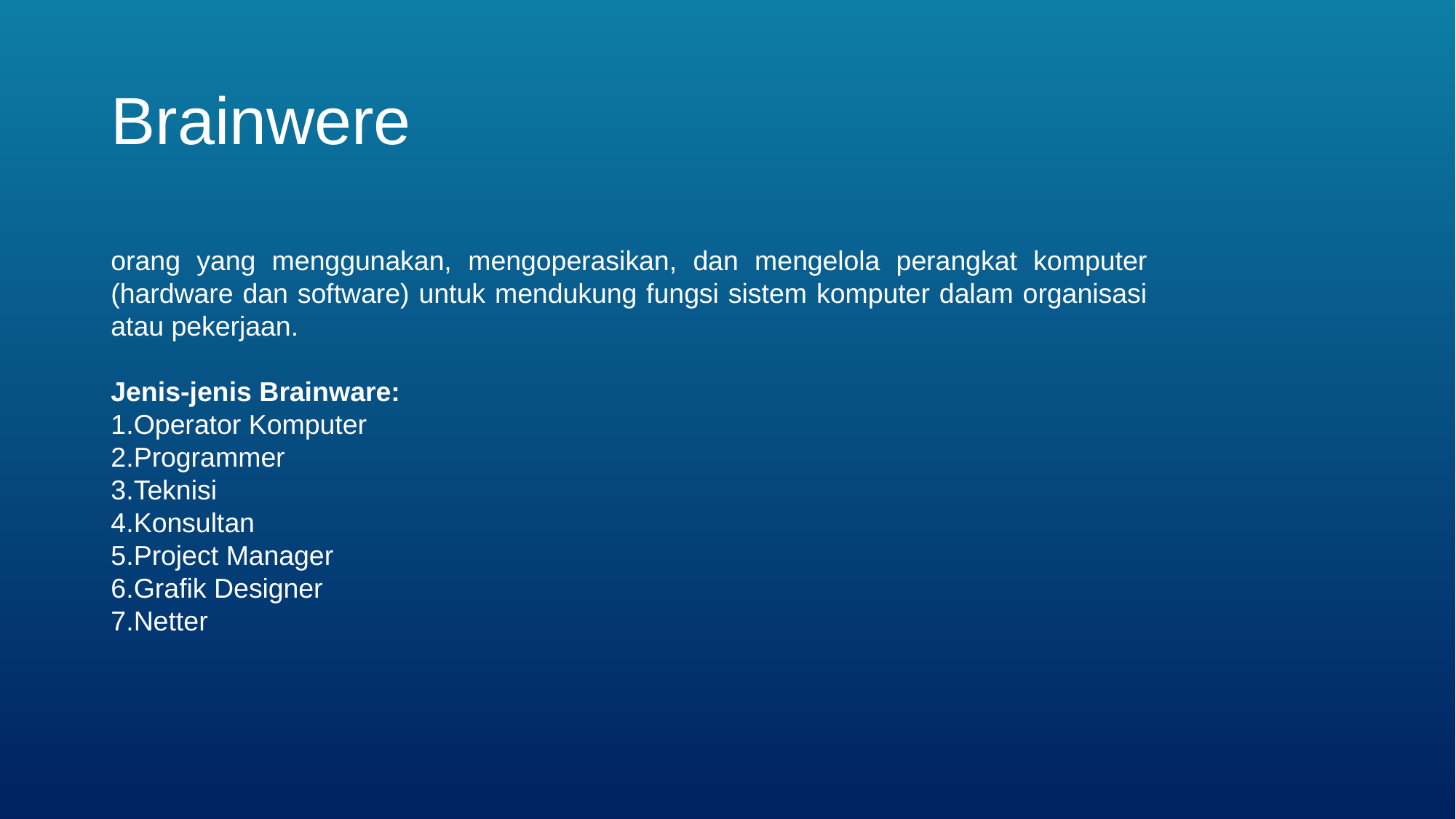

# Brainwere
orang yang menggunakan, mengoperasikan, dan mengelola perangkat komputer (hardware dan software) untuk mendukung fungsi sistem komputer dalam organisasi atau pekerjaan.

Jenis-jenis Brainware:
Operator Komputer
Programmer
Teknisi
Konsultan
Project Manager
Grafik Designer
Netter